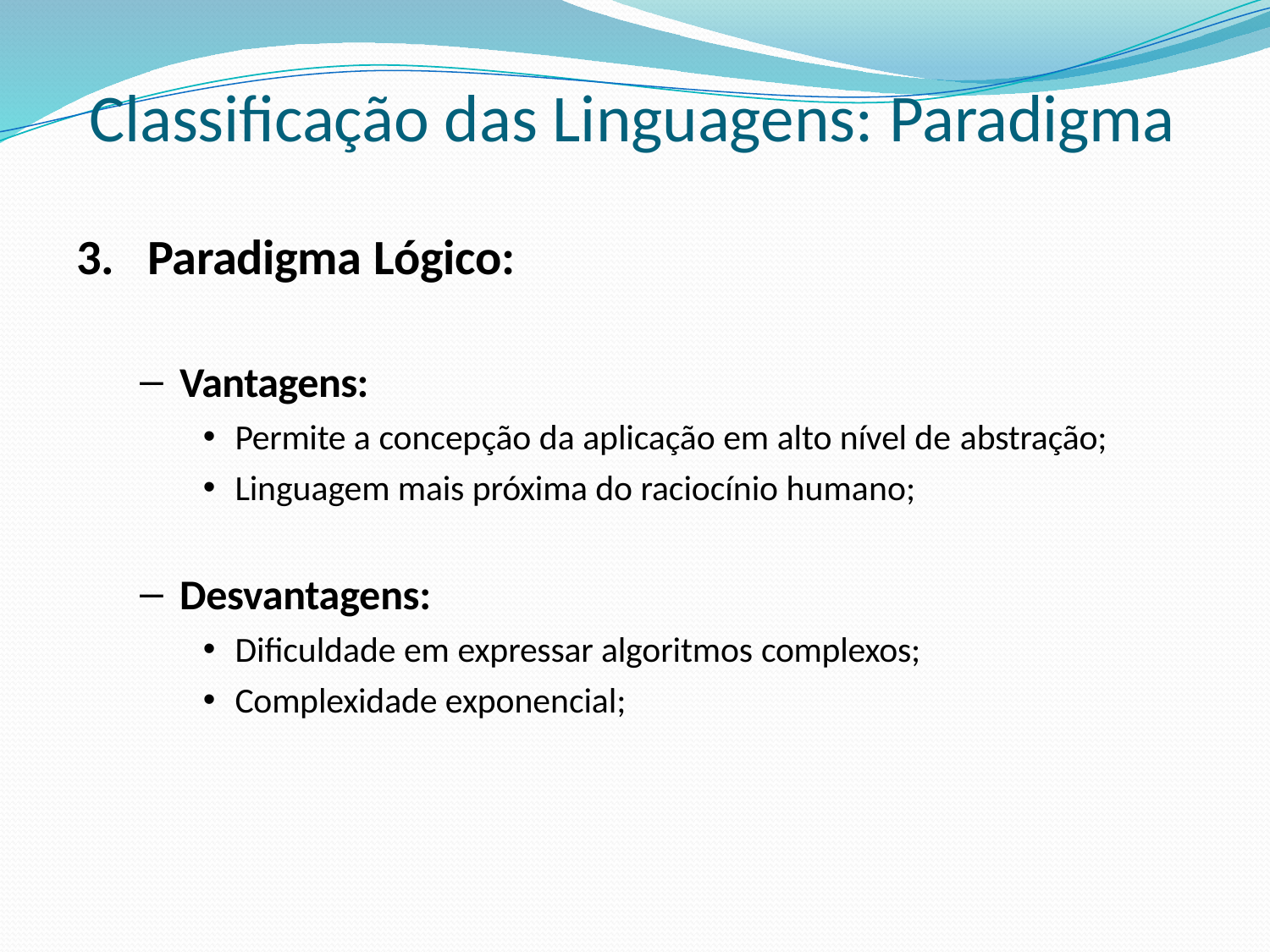

# Classificação das Linguagens: Paradigma
Paradigma Lógico:

Vantagens:
Permite a concepção da aplicação em alto nível de abstração;
Linguagem mais próxima do raciocínio humano;

Desvantagens:
Dificuldade em expressar algoritmos complexos;
Complexidade exponencial;